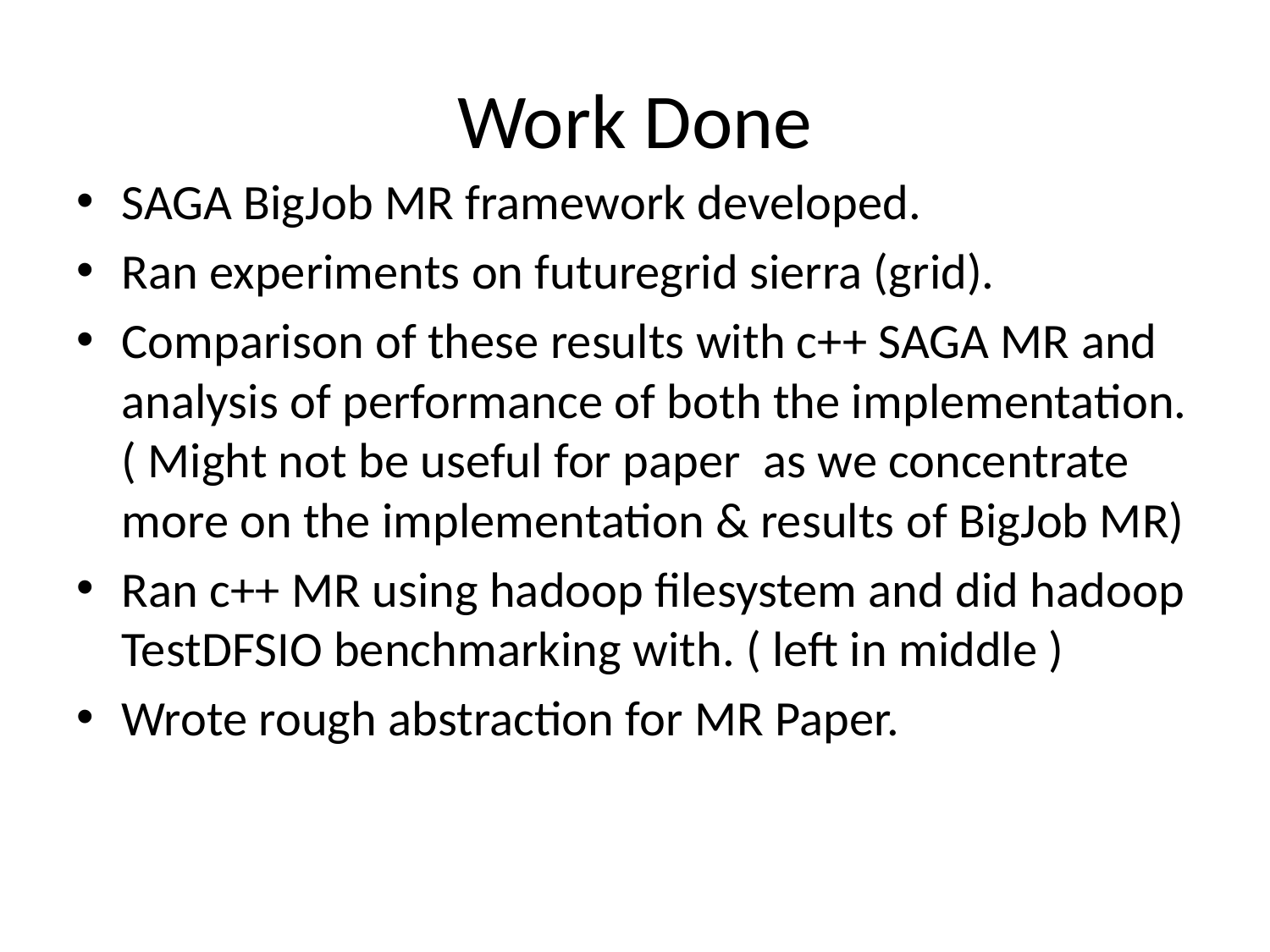

# Work Done
SAGA BigJob MR framework developed.
Ran experiments on futuregrid sierra (grid).
Comparison of these results with c++ SAGA MR and analysis of performance of both the implementation. ( Might not be useful for paper  as we concentrate more on the implementation & results of BigJob MR)
Ran c++ MR using hadoop filesystem and did hadoop TestDFSIO benchmarking with. ( left in middle )
Wrote rough abstraction for MR Paper.